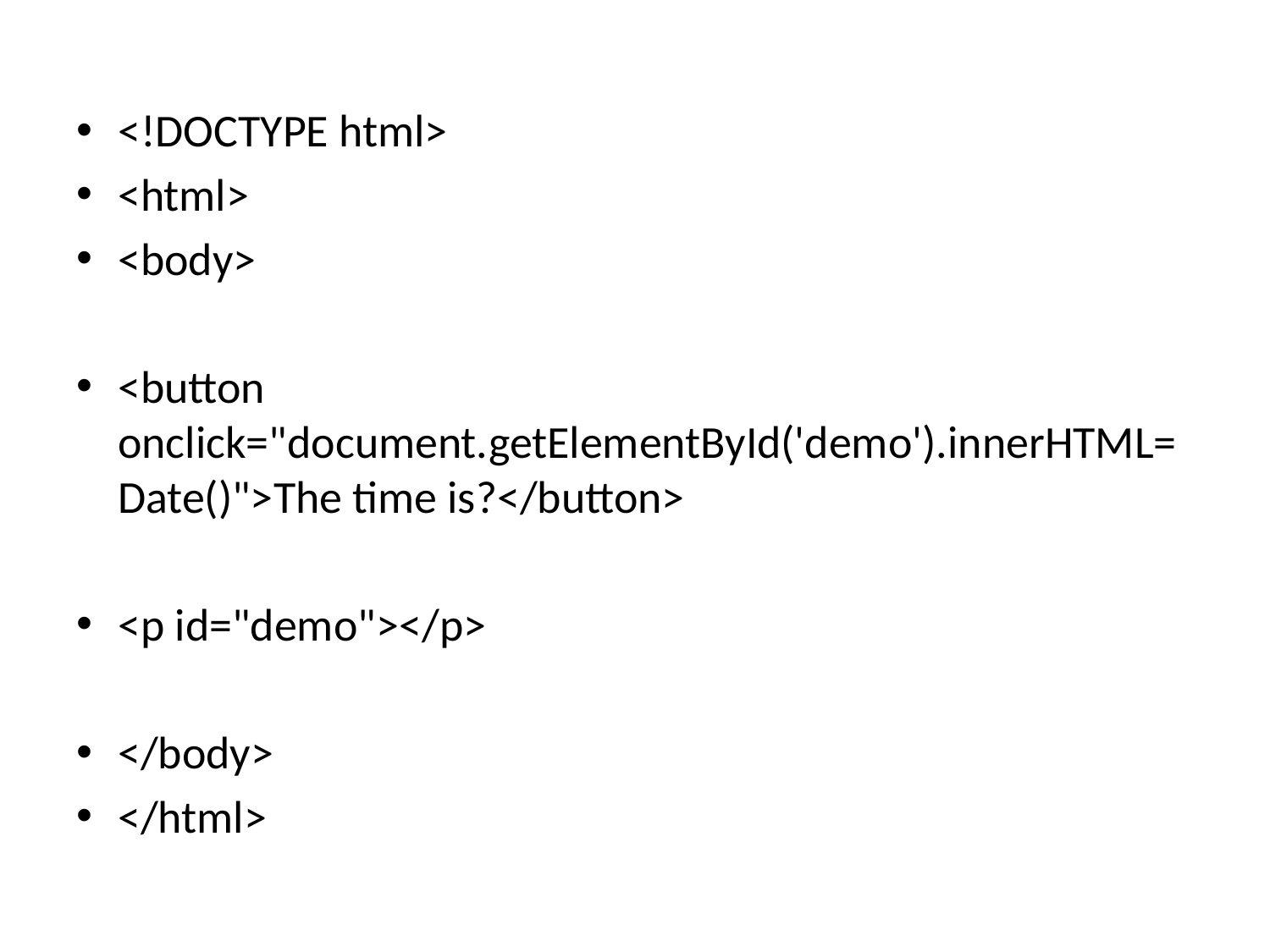

<!DOCTYPE html>
<html>
<body>

<button onclick="document.getElementById('demo').innerHTML=Date()">The time is?</button>

<p id="demo"></p>

</body>
</html>